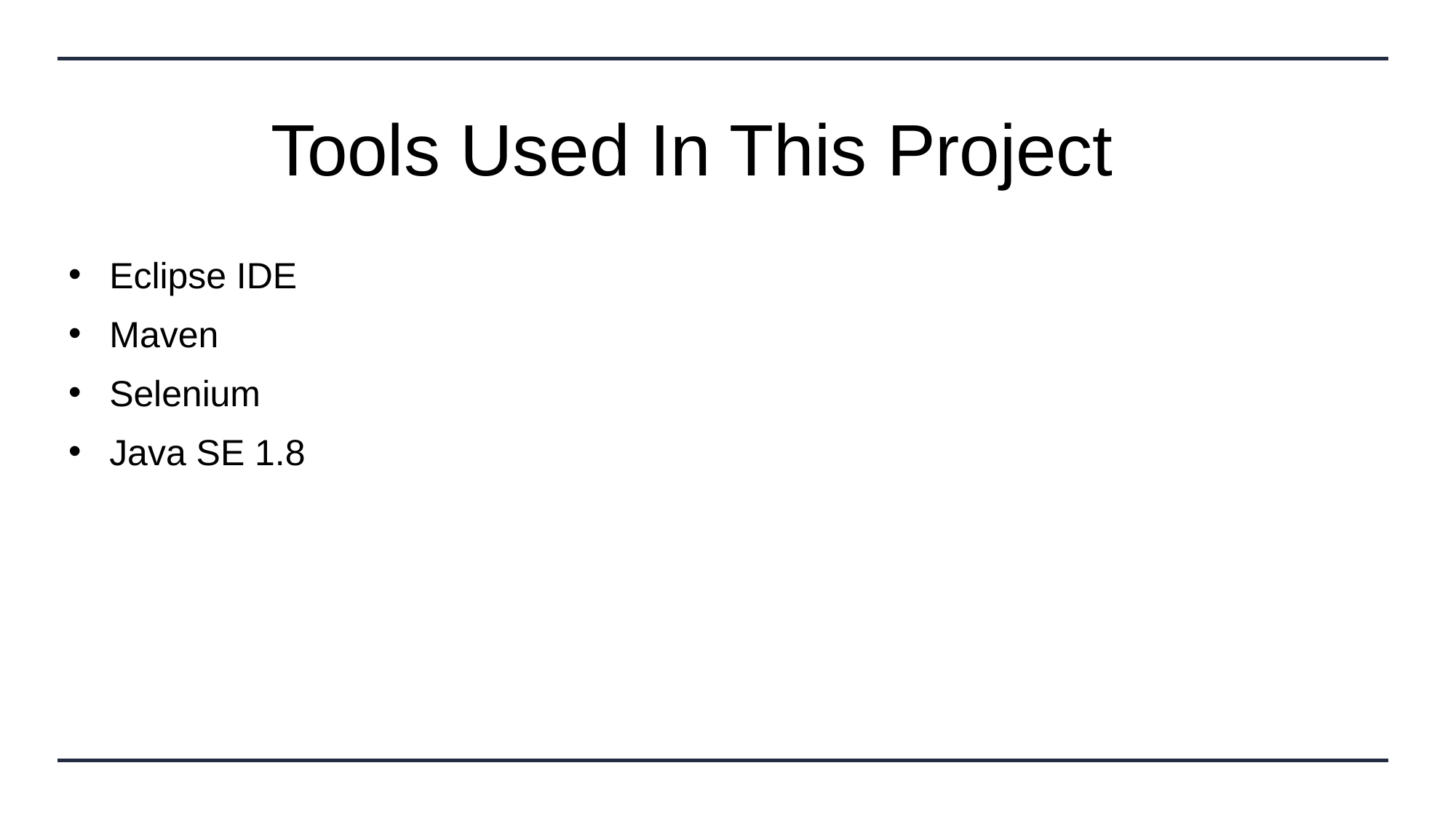

# Tools Used In This Project
Eclipse IDE
Maven
Selenium
Java SE 1.8